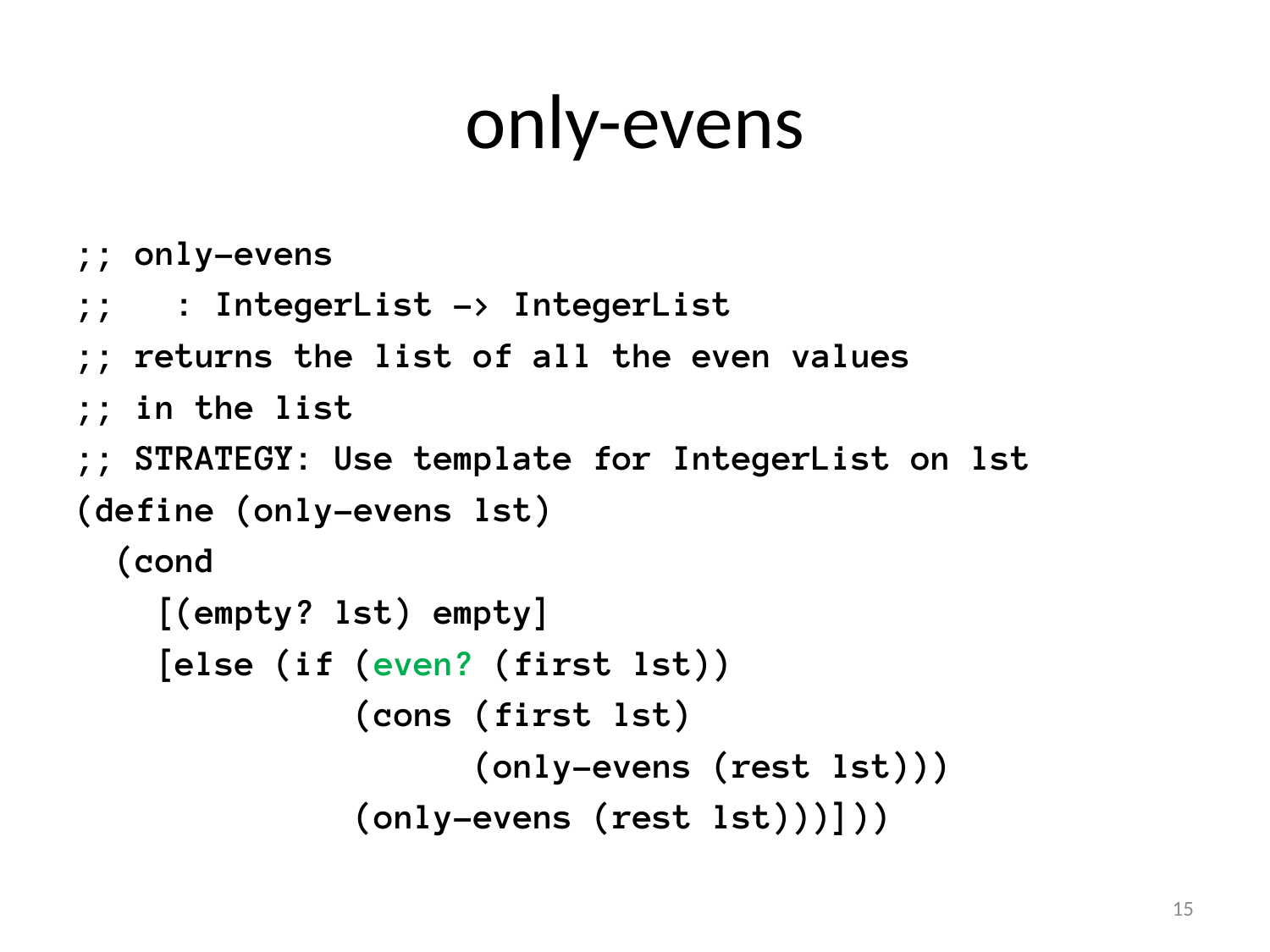

# only-evens
;; only-evens
;;   : IntegerList -> IntegerList
;; returns the list of all the even values
;; in the list
;; STRATEGY: Use template for IntegerList on lst
(define (only-evens lst)
  (cond
    [(empty? lst) empty]
    [else (if (even? (first lst))
              (cons (first lst)
                    (only-evens (rest lst)))
              (only-evens (rest lst)))]))
15